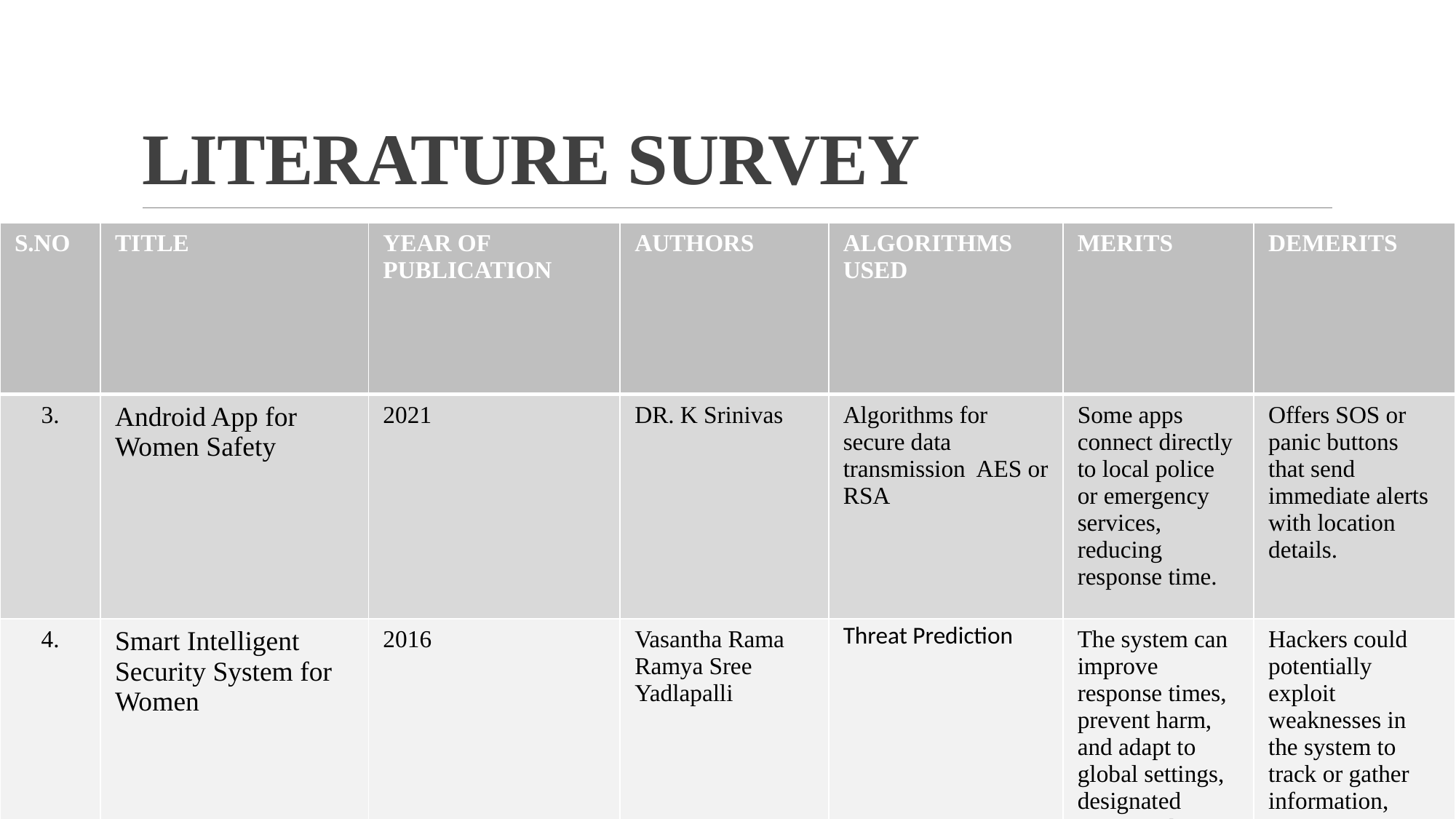

# LITERATURE SURVEY
| S.NO | TITLE | YEAR OF PUBLICATION | AUTHORS | ALGORITHMS USED | MERITS | DEMERITS |
| --- | --- | --- | --- | --- | --- | --- |
| 3. | Android App for Women Safety | 2021 | DR. K Srinivas | Algorithms for secure data transmission AES or RSA | Some apps connect directly to local police or emergency services, reducing response time. | Offers SOS or panic buttons that send immediate alerts with location details. |
| 4. | Smart Intelligent Security System for Women | 2016 | Vasantha Rama Ramya Sree Yadlapalli | Threat Prediction | The system can improve response times, prevent harm, and adapt to global settings, designated contacts during emergencies. | Hackers could potentially exploit weaknesses in the system to track or gather information, posing serious privacy and security risks. |